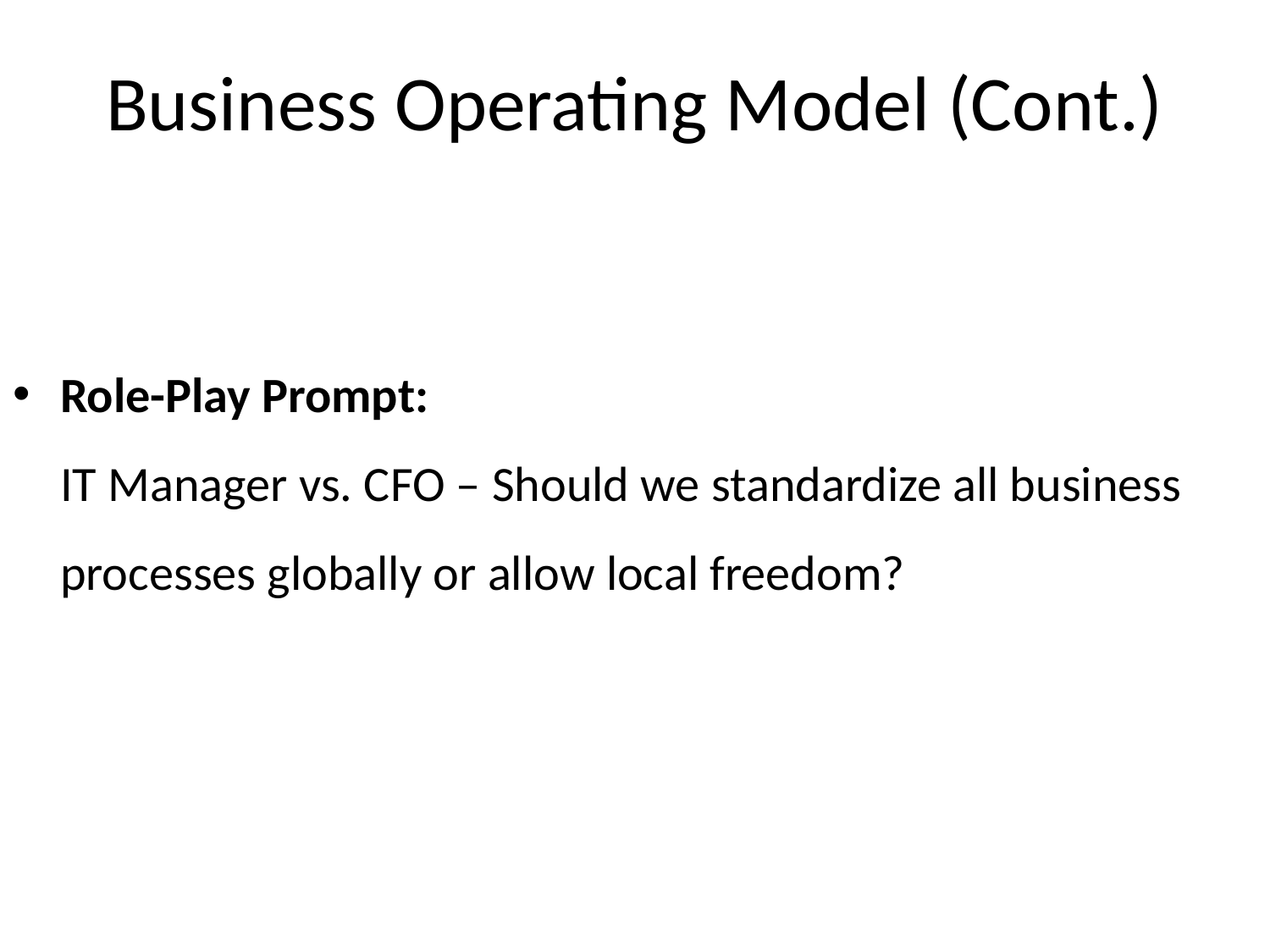

Business Operating Model (Cont.)
Role-Play Prompt:
IT Manager vs. CFO – Should we standardize all business processes globally or allow local freedom?